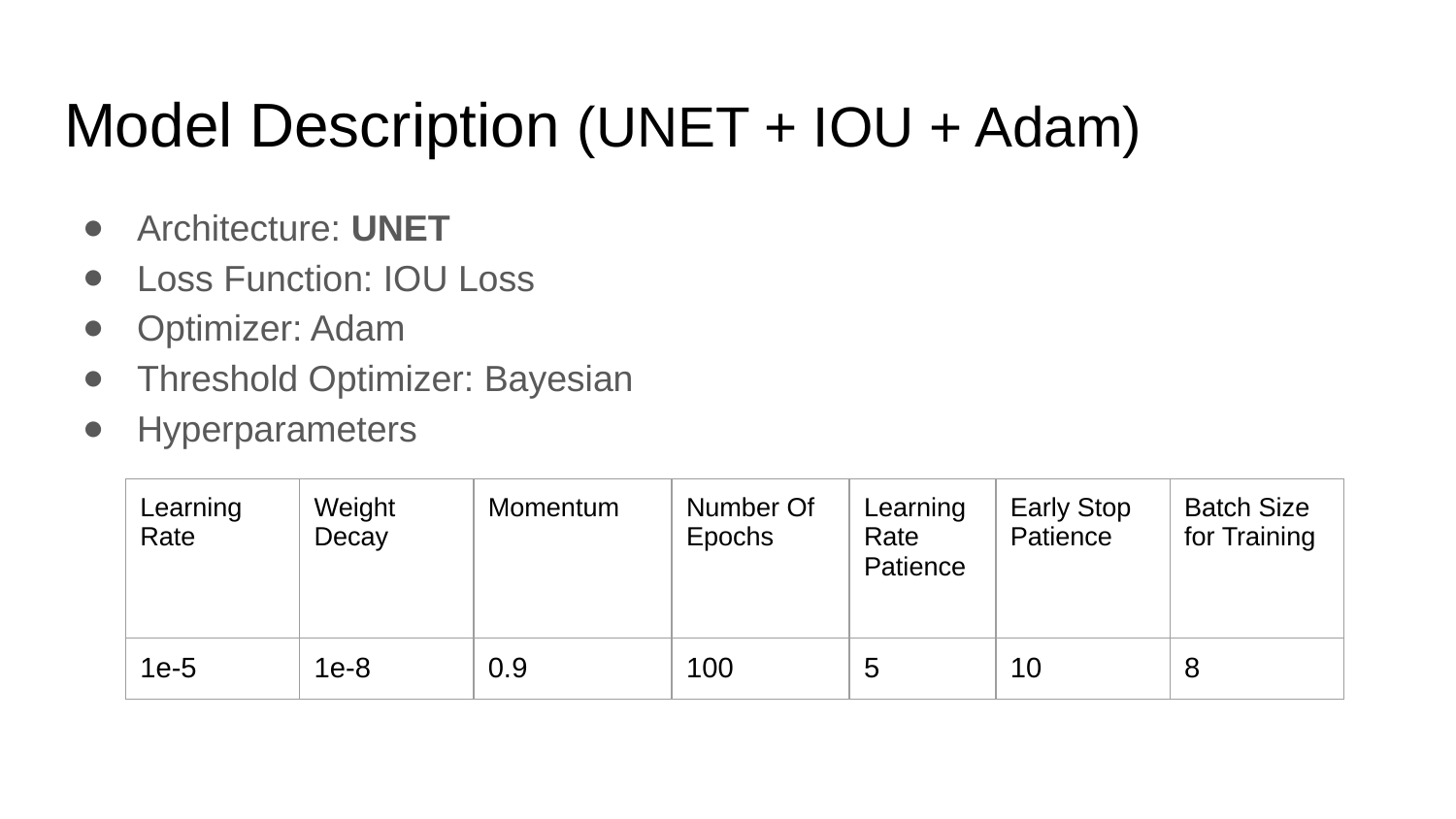

# Model Description (UNET + IOU + Adam)

Architecture: UNET
Loss Function: IOU Loss
Optimizer: Adam
Threshold Optimizer: Bayesian
Hyperparameters

| Learning Rate | Weight Decay | Momentum | Number Of Epochs | Learning Rate Patience | Early Stop Patience | Batch Size for Training |
| --- | --- | --- | --- | --- | --- | --- |
| 1e-5 | 1e-8 | 0.9 | 100 | 5 | 10 | 8 |